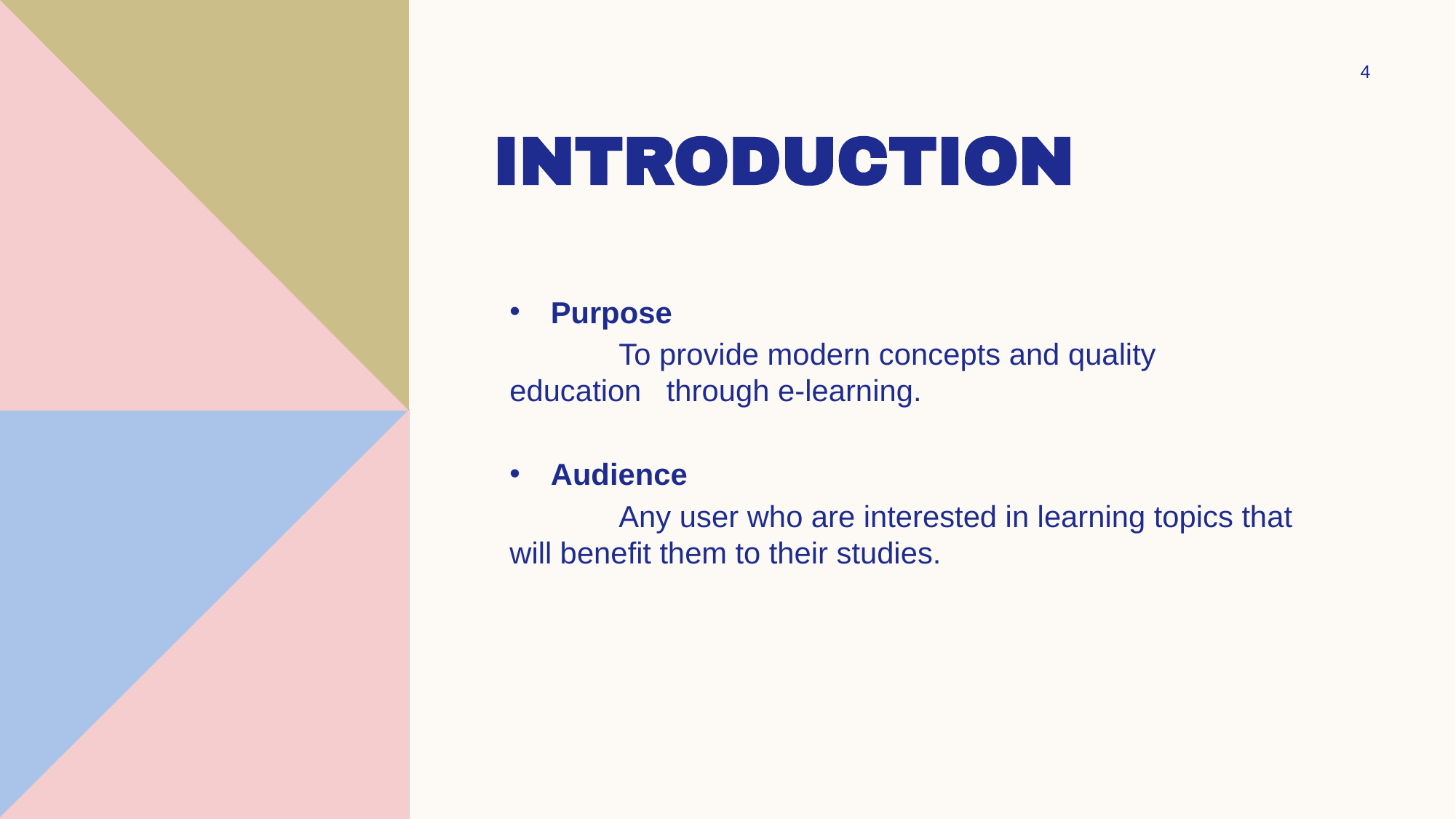

4
# Introduction
Purpose
	To provide modern concepts and quality education   through e-learning.

Audience
	Any user who are interested in learning topics that will benefit them to their studies.